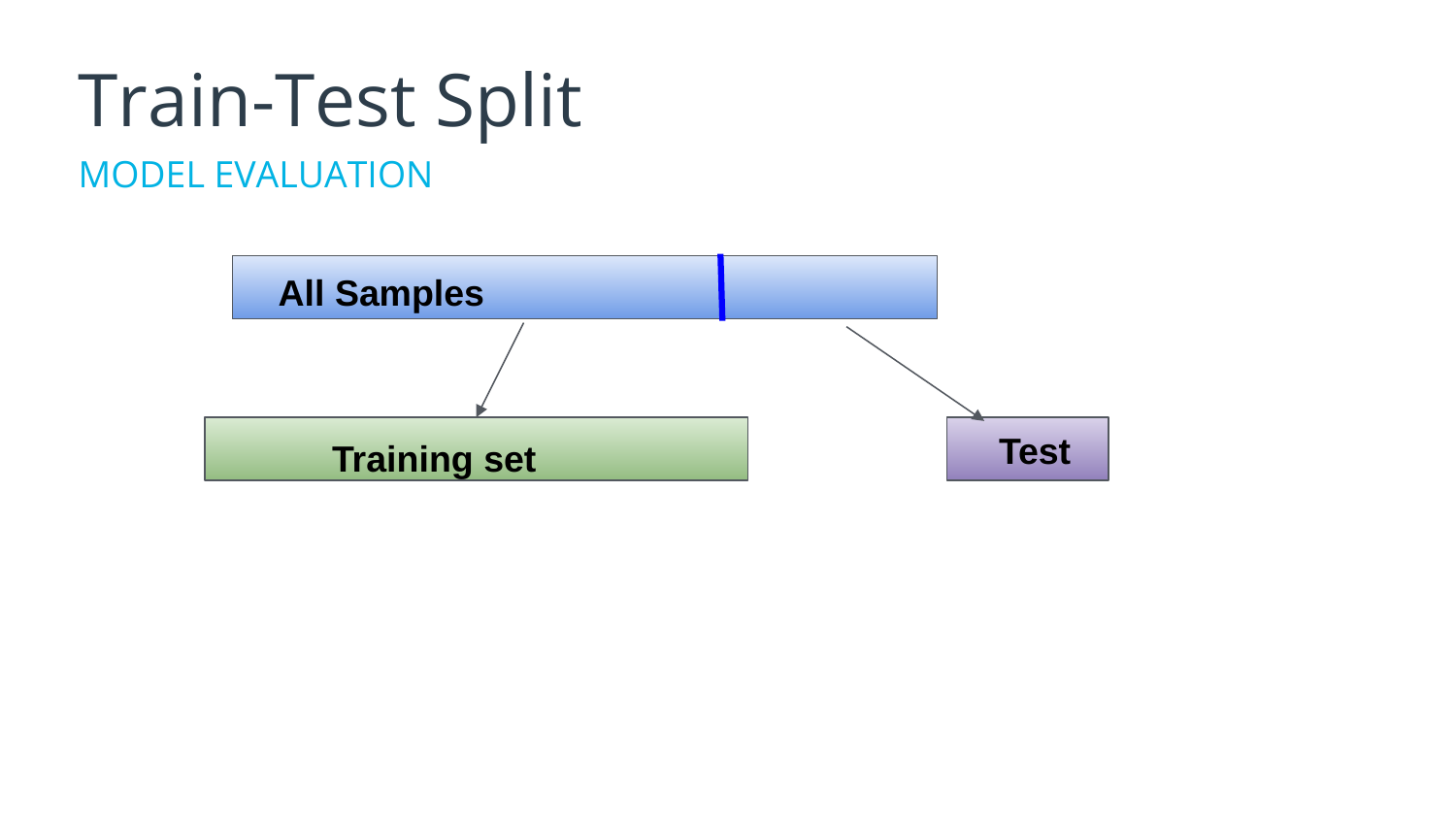

# Train-Test Split
MODEL EVALUATION
All Samples

Test

Training set